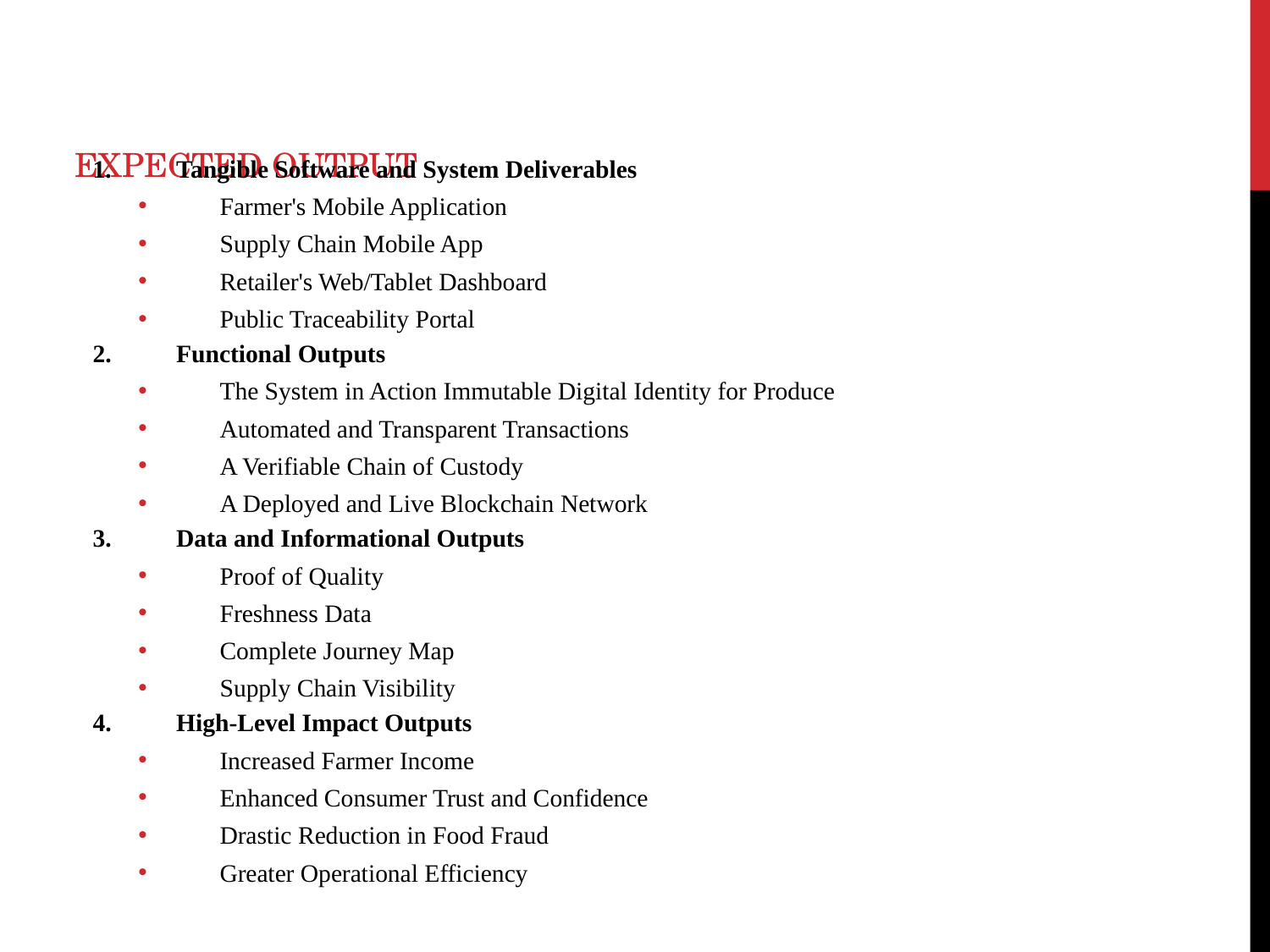

# EXPECTED OUTPUT
Tangible Software and System Deliverables
Farmer's Mobile Application
Supply Chain Mobile App
Retailer's Web/Tablet Dashboard
Public Traceability Portal
Functional Outputs
The System in Action Immutable Digital Identity for Produce
Automated and Transparent Transactions
A Verifiable Chain of Custody
A Deployed and Live Blockchain Network
Data and Informational Outputs
Proof of Quality
Freshness Data
Complete Journey Map
Supply Chain Visibility
High-Level Impact Outputs
Increased Farmer Income
Enhanced Consumer Trust and Confidence
Drastic Reduction in Food Fraud
Greater Operational Efficiency